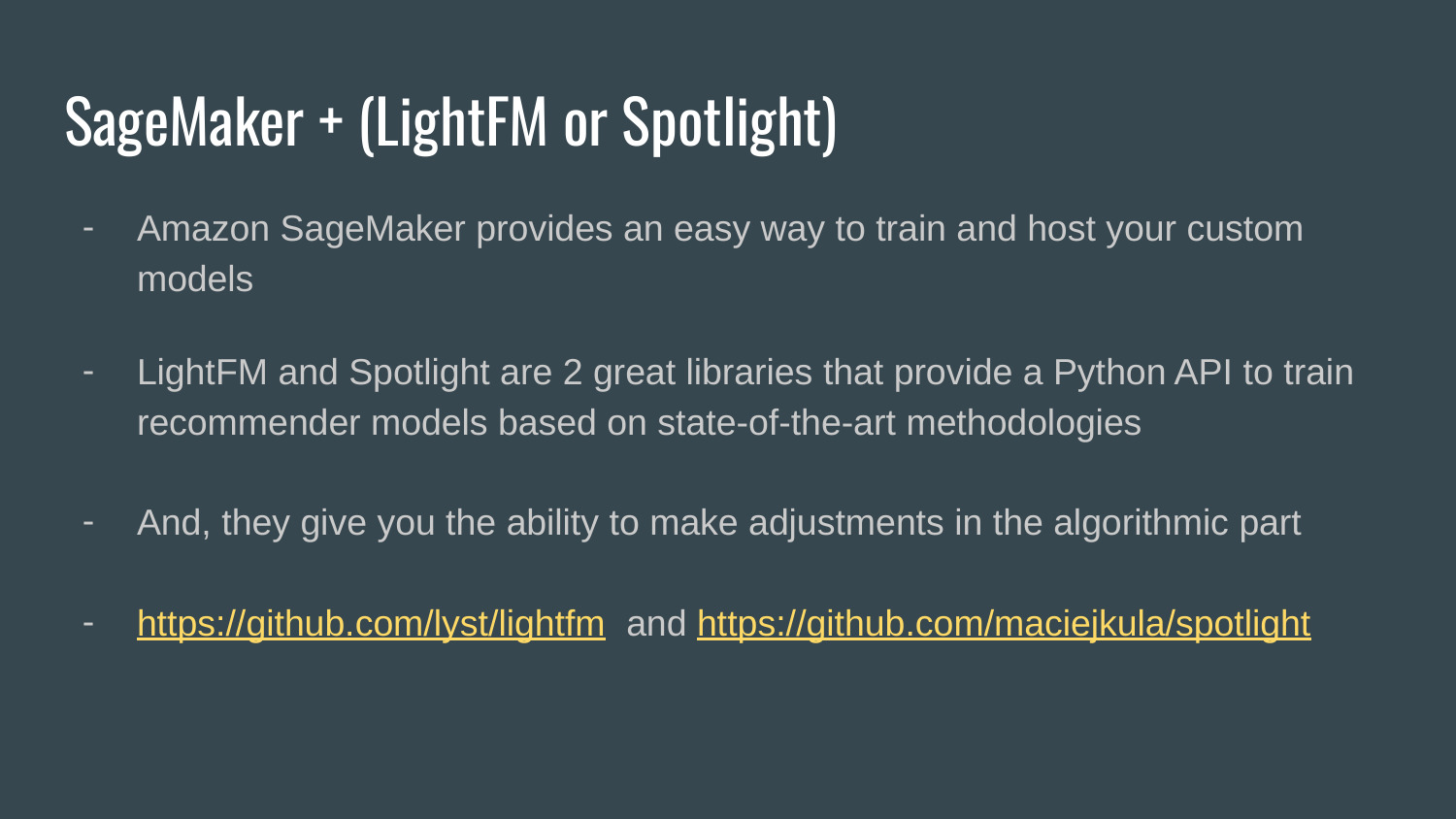

# SageMaker + (LightFM or Spotlight)
Amazon SageMaker provides an easy way to train and host your custom models
LightFM and Spotlight are 2 great libraries that provide a Python API to train recommender models based on state-of-the-art methodologies
And, they give you the ability to make adjustments in the algorithmic part
https://github.com/lyst/lightfm  and https://github.com/maciejkula/spotlight